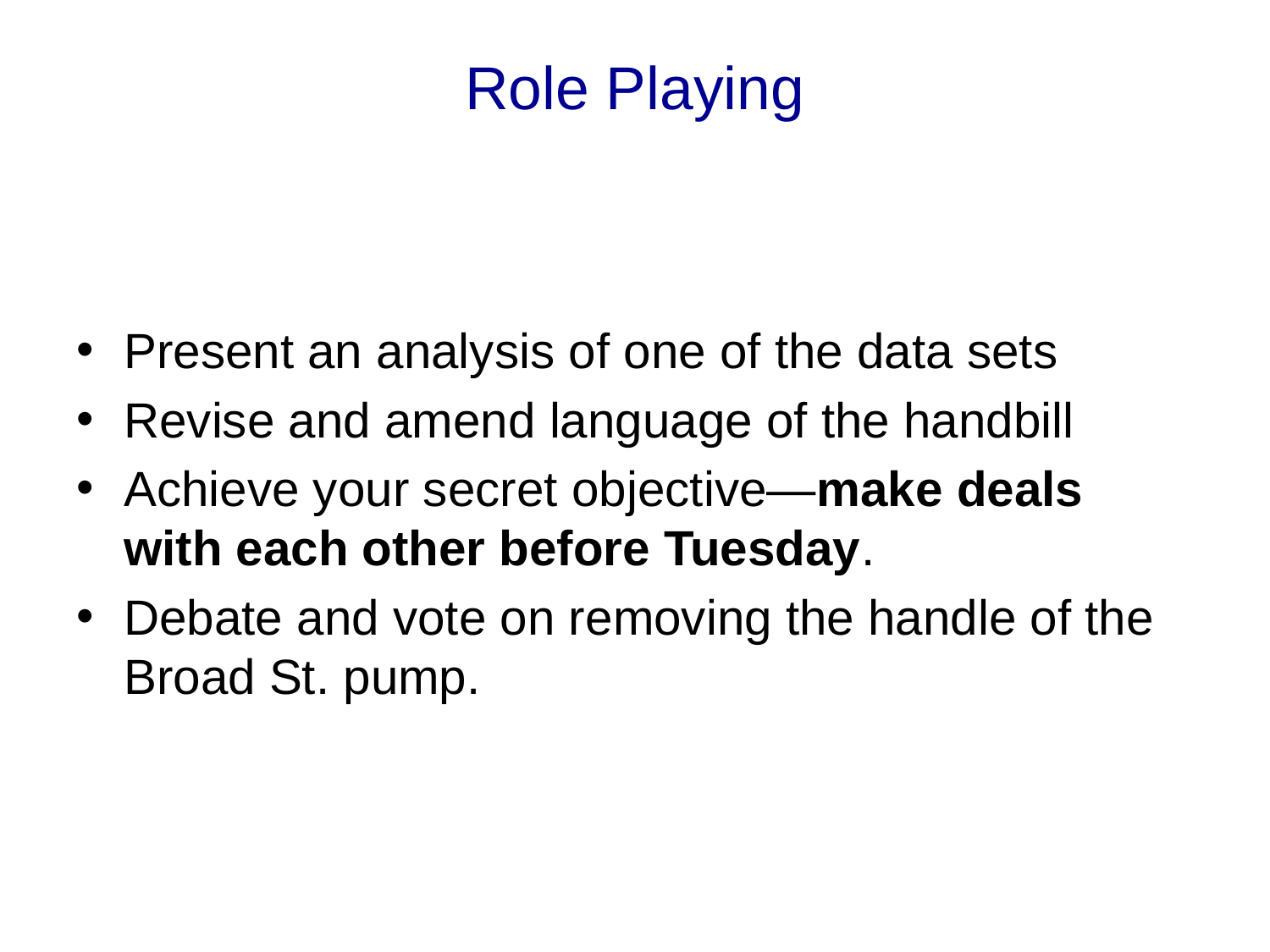

# Role Playing
Present an analysis of one of the data sets
Revise and amend language of the handbill
Achieve your secret objective—make deals with each other before Tuesday.
Debate and vote on removing the handle of the Broad St. pump.